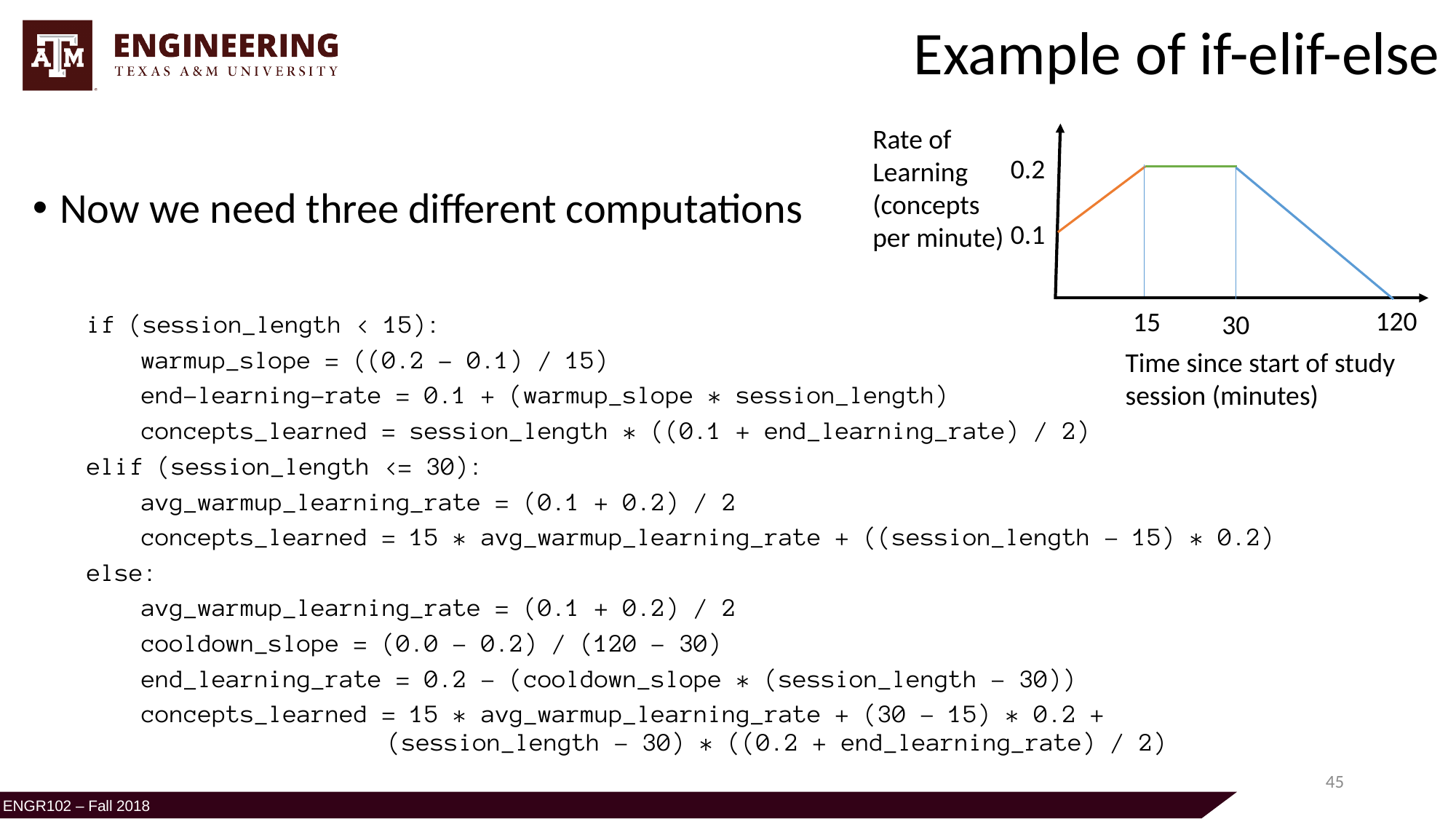

# Example of if-elif-else
Rate of
Learning
(concepts
per minute)
0.2
0.1
120
15
30
Time since start of study session (minutes)
Now we need three different computations

if (session_length < 15):
warmup_slope = ((0.2 - 0.1) / 15)
end-learning-rate = 0.1 + (warmup_slope * session_length)
concepts_learned = session_length * ((0.1 + end_learning_rate) / 2)
elif (session_length <= 30):
avg_warmup_learning_rate = (0.1 + 0.2) / 2
concepts_learned = 15 * avg_warmup_learning_rate + ((session_length – 15) * 0.2)
else:
avg_warmup_learning_rate = (0.1 + 0.2) / 2
cooldown_slope = (0.0 – 0.2) / (120 – 30)
end_learning_rate = 0.2 – (cooldown_slope * (session_length – 30))
concepts_learned = 15 * avg_warmup_learning_rate + (30 – 15) * 0.2 +
		  (session_length – 30) * ((0.2 + end_learning_rate) / 2)

45